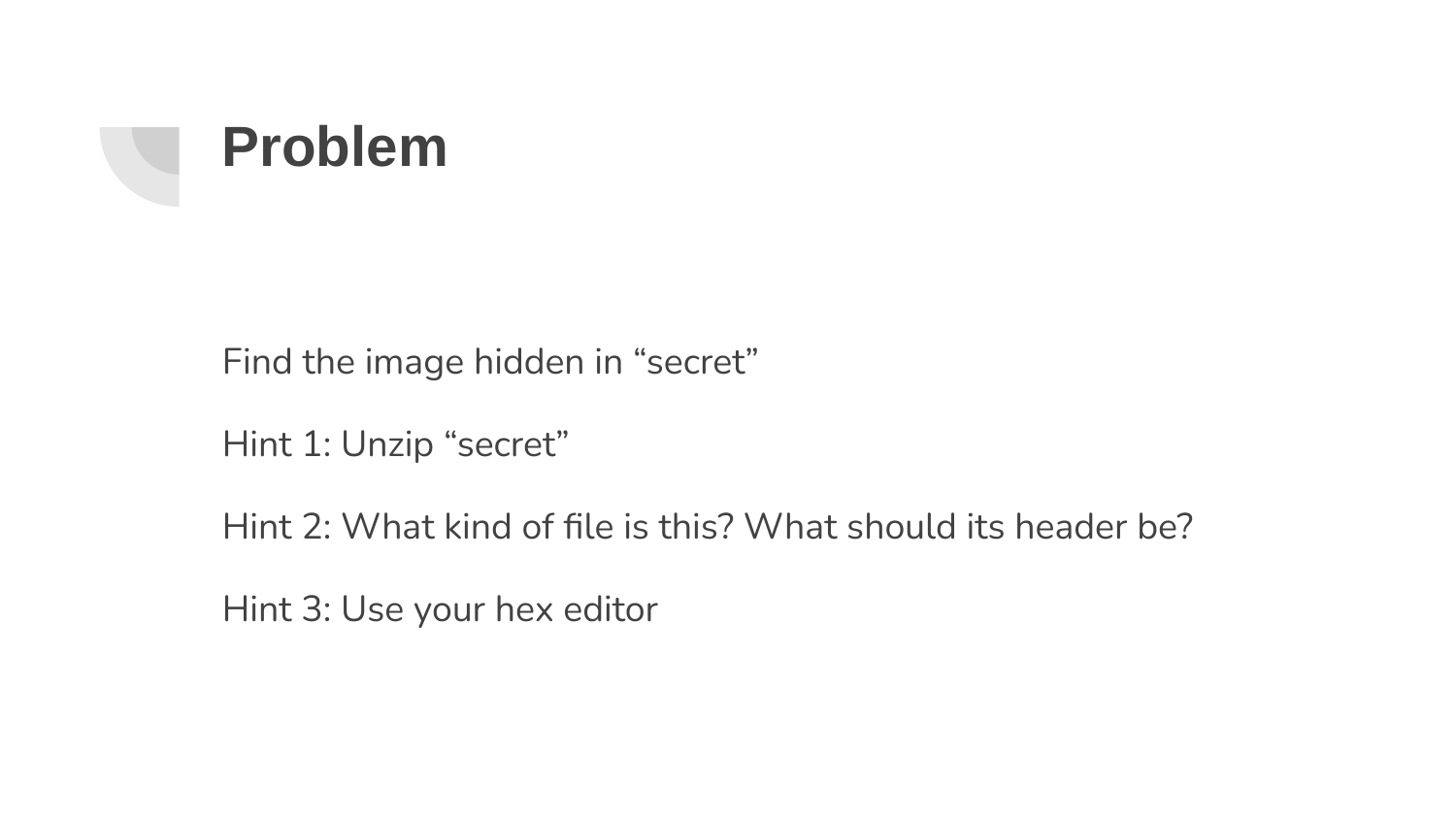

# Problem
Find the image hidden in “secret”
Hint 1: Unzip “secret”
Hint 2: What kind of file is this? What should its header be?
Hint 3: Use your hex editor